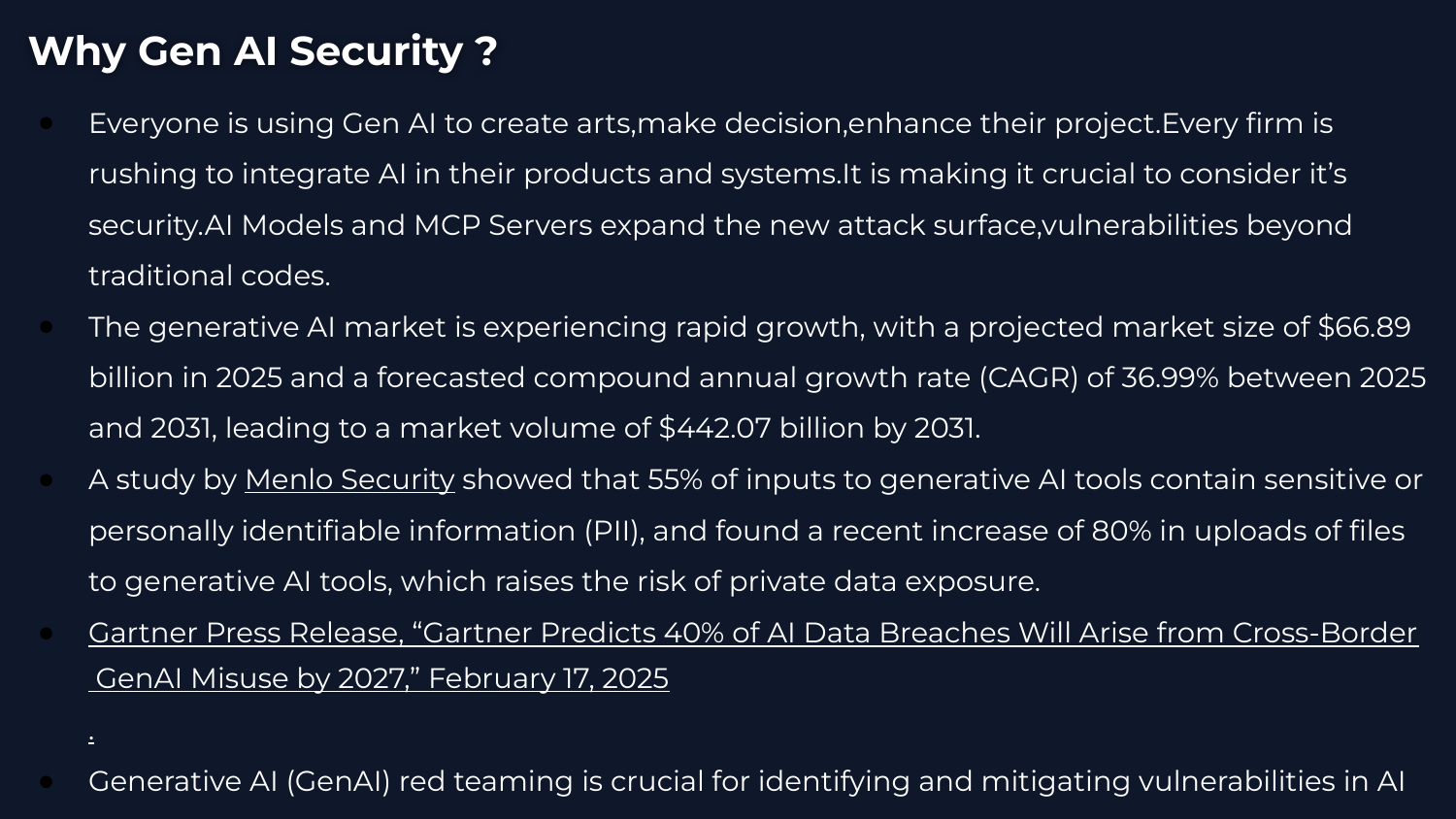

# Why Gen AI Security ?
Everyone is using Gen AI to create arts,make decision,enhance their project.Every firm is rushing to integrate AI in their products and systems.It is making it crucial to consider it’s security.AI Models and MCP Servers expand the new attack surface,vulnerabilities beyond traditional codes.
The generative AI market is experiencing rapid growth, with a projected market size of $66.89 billion in 2025 and a forecasted compound annual growth rate (CAGR) of 36.99% between 2025 and 2031, leading to a market volume of $442.07 billion by 2031.
A study by Menlo Security showed that 55% of inputs to generative AI tools contain sensitive or personally identifiable information (PII), and found a recent increase of 80% in uploads of files to generative AI tools, which raises the risk of private data exposure.
Gartner Press Release, “Gartner Predicts 40% of AI Data Breaches Will Arise from Cross-Border GenAI Misuse by 2027,” February 17, 2025.
Generative AI (GenAI) red teaming is crucial for identifying and mitigating vulnerabilities in AI systems before they can be exploited by malicious actors. By simulating attacks and adversarial scenarios,it helps strengthen the security and reliability of AI models, ensuring they are robust and trustworthy.